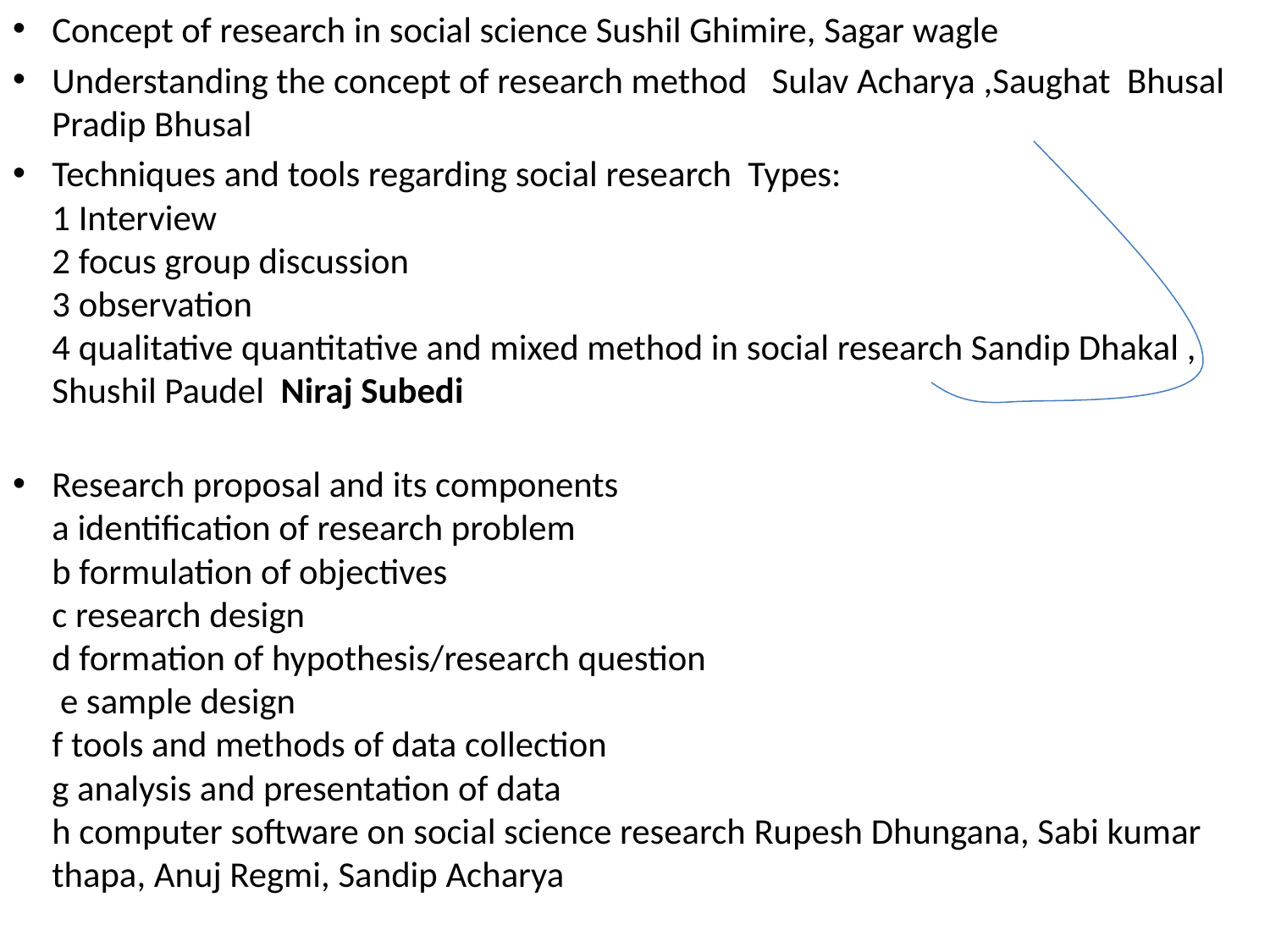

Concept of research in social science Sushil Ghimire, Sagar wagle
Understanding the concept of research method   Sulav Acharya ,Saughat  Bhusal Pradip Bhusal
Techniques and tools regarding social research  Types:
1 Interview
2 focus group discussion
3 observation
4 qualitative quantitative and mixed method in social research Sandip Dhakal , Shushil Paudel  Niraj Subedi
Research proposal and its components
a identification of research problem
b formulation of objectives
c research design
d formation of hypothesis/research question
 e sample design
f tools and methods of data collection
g analysis and presentation of data
h computer software on social science research Rupesh Dhungana, Sabi kumar thapa, Anuj Regmi, Sandip Acharya